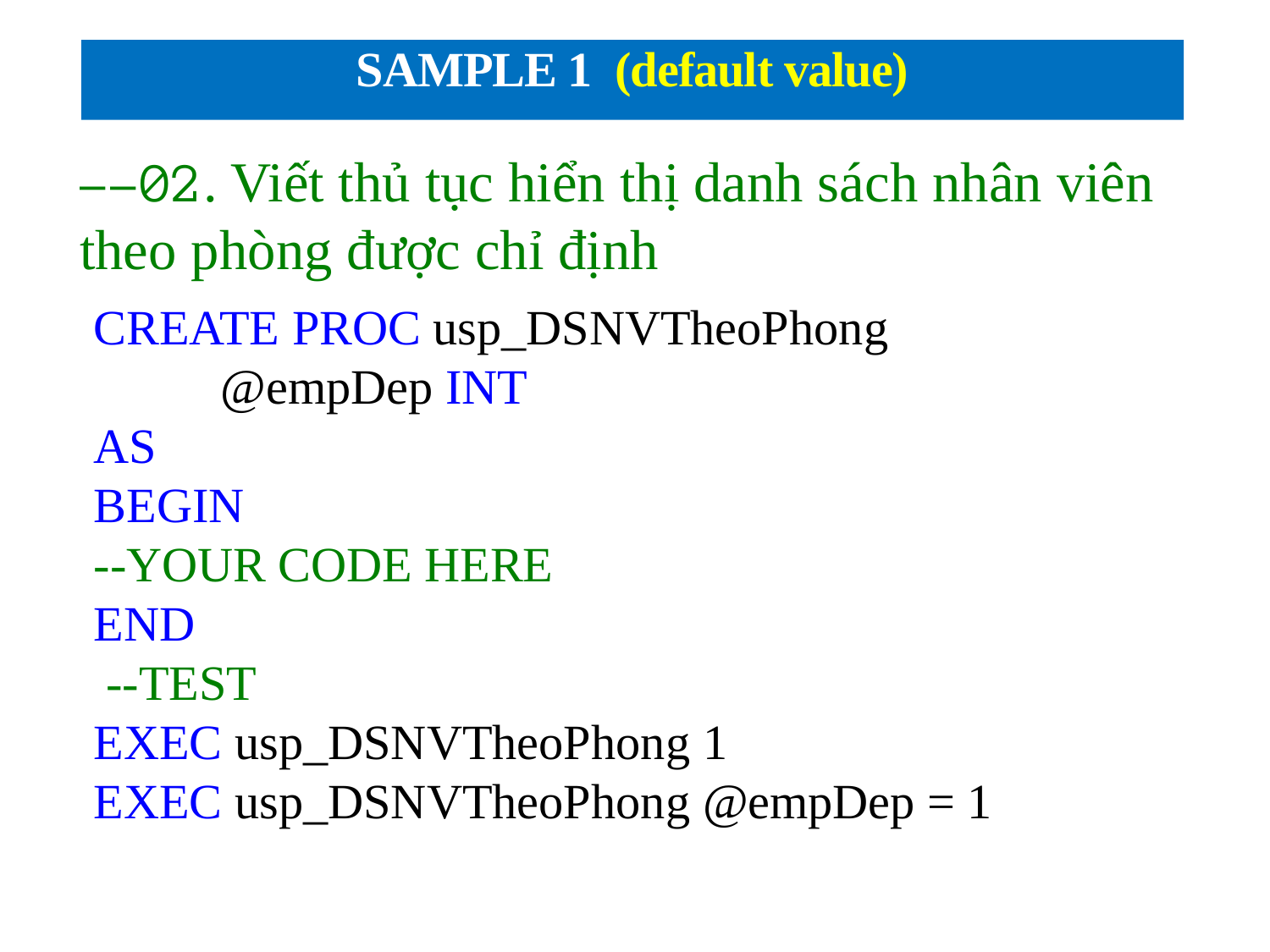

# SAMPLE 1  (default value)
--02. Viết thủ tục hiển thị danh sách nhân viên theo phòng được chỉ định

CREATE PROC usp_DSNVTheoPhong
@empDep INT
AS
BEGIN
--YOUR CODE HERE
END
 --TEST
EXEC usp_DSNVTheoPhong 1
EXEC usp_DSNVTheoPhong @empDep = 1